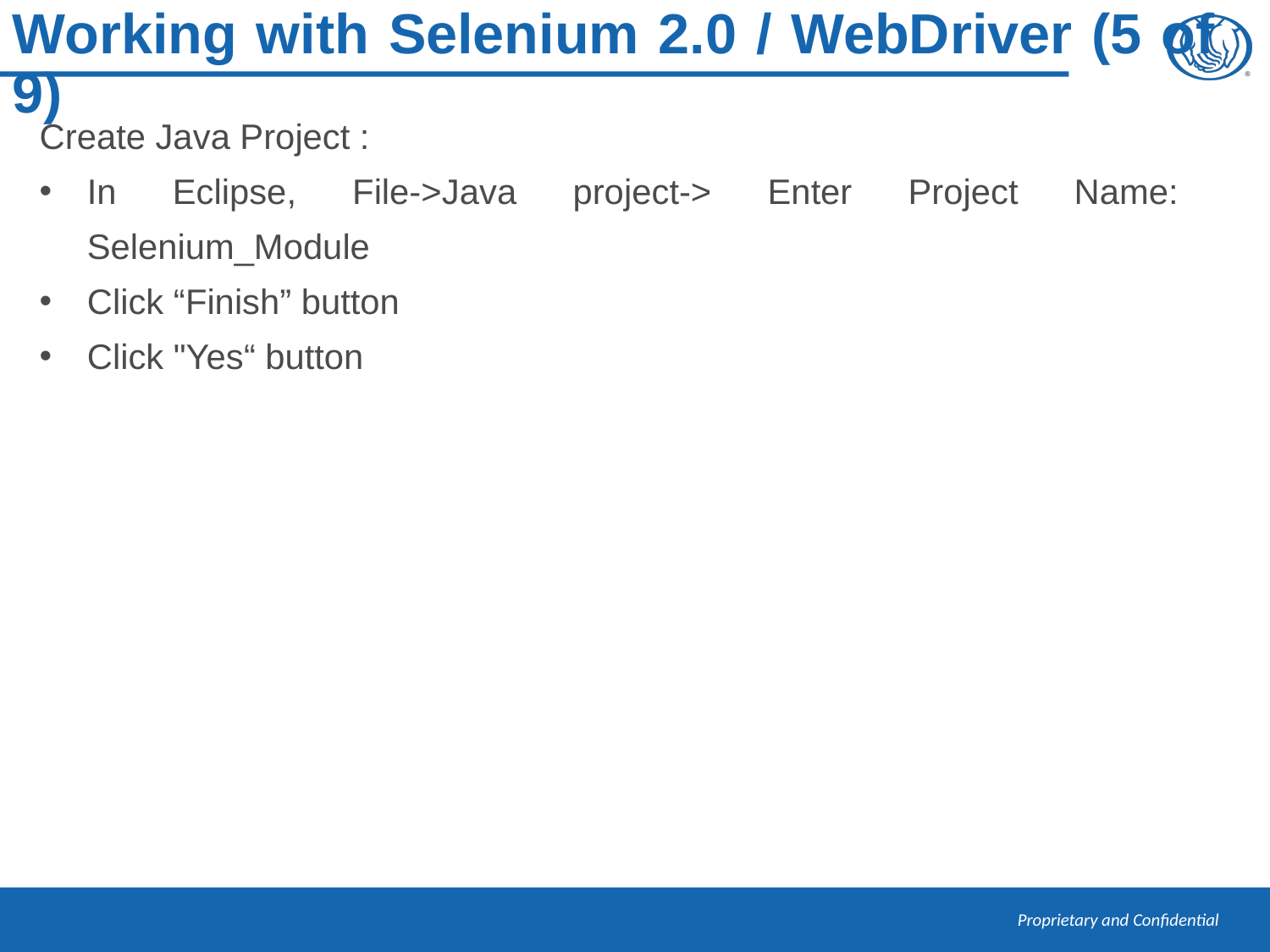

Working with Selenium 2.0 / WebDriver (5 of 9)
Create Java Project :
In Eclipse, File->Java project-> Enter Project Name: Selenium_Module
Click “Finish” button
Click "Yes“ button